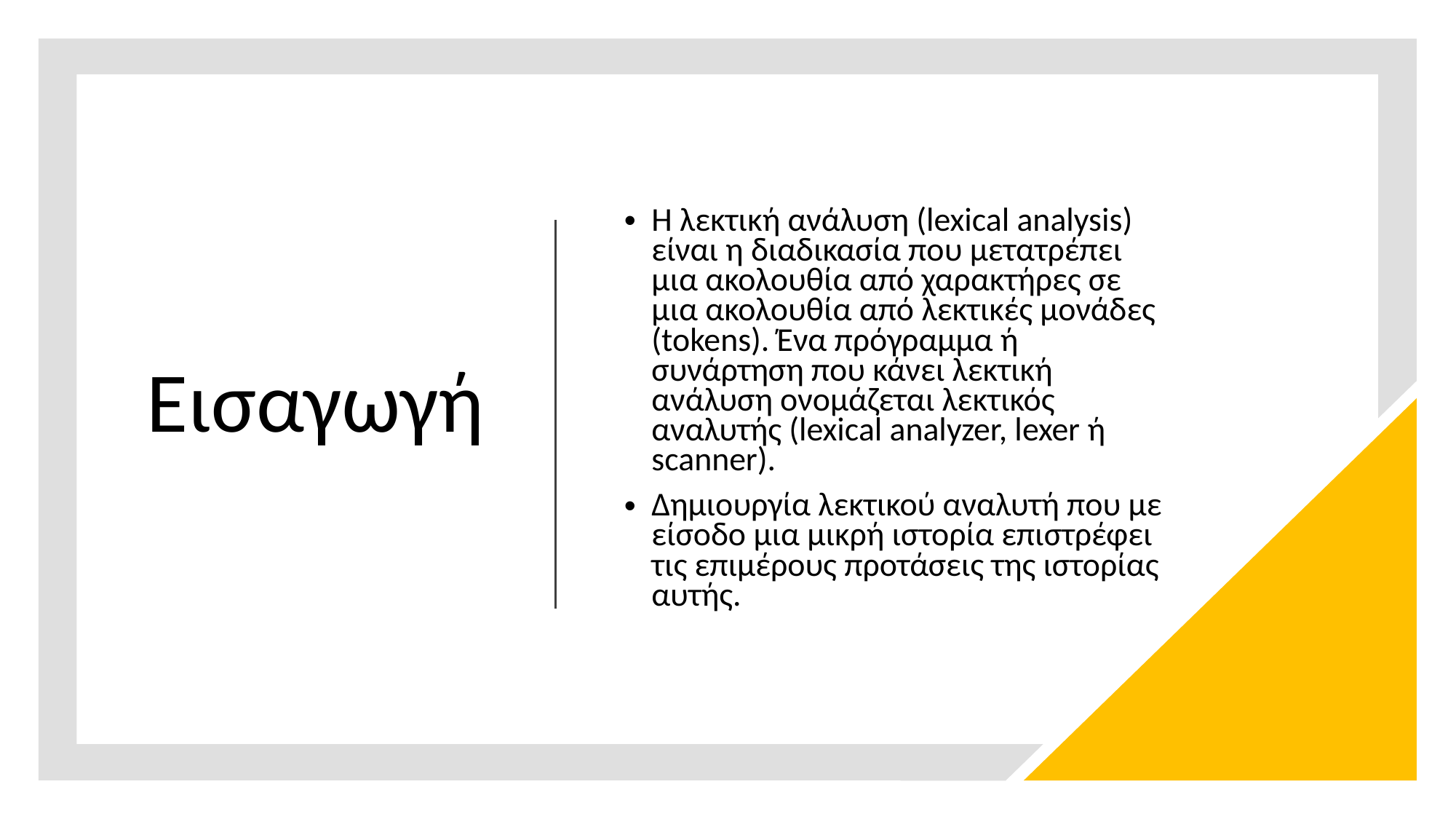

# Εισαγωγή
H λεκτική ανάλυση (lexical analysis) είναι η διαδικασία που μετατρέπει μια ακολουθία από χαρακτήρες σε μια ακολουθία από λεκτικές μονάδες (tokens). Ένα πρόγραμμα ή συνάρτηση που κάνει λεκτική ανάλυση ονομάζεται λεκτικός αναλυτής (lexical analyzer, lexer ή scanner).
Δημιουργία λεκτικού αναλυτή που με είσοδο μια μικρή ιστορία επιστρέφει τις επιμέρους προτάσεις της ιστορίας αυτής.